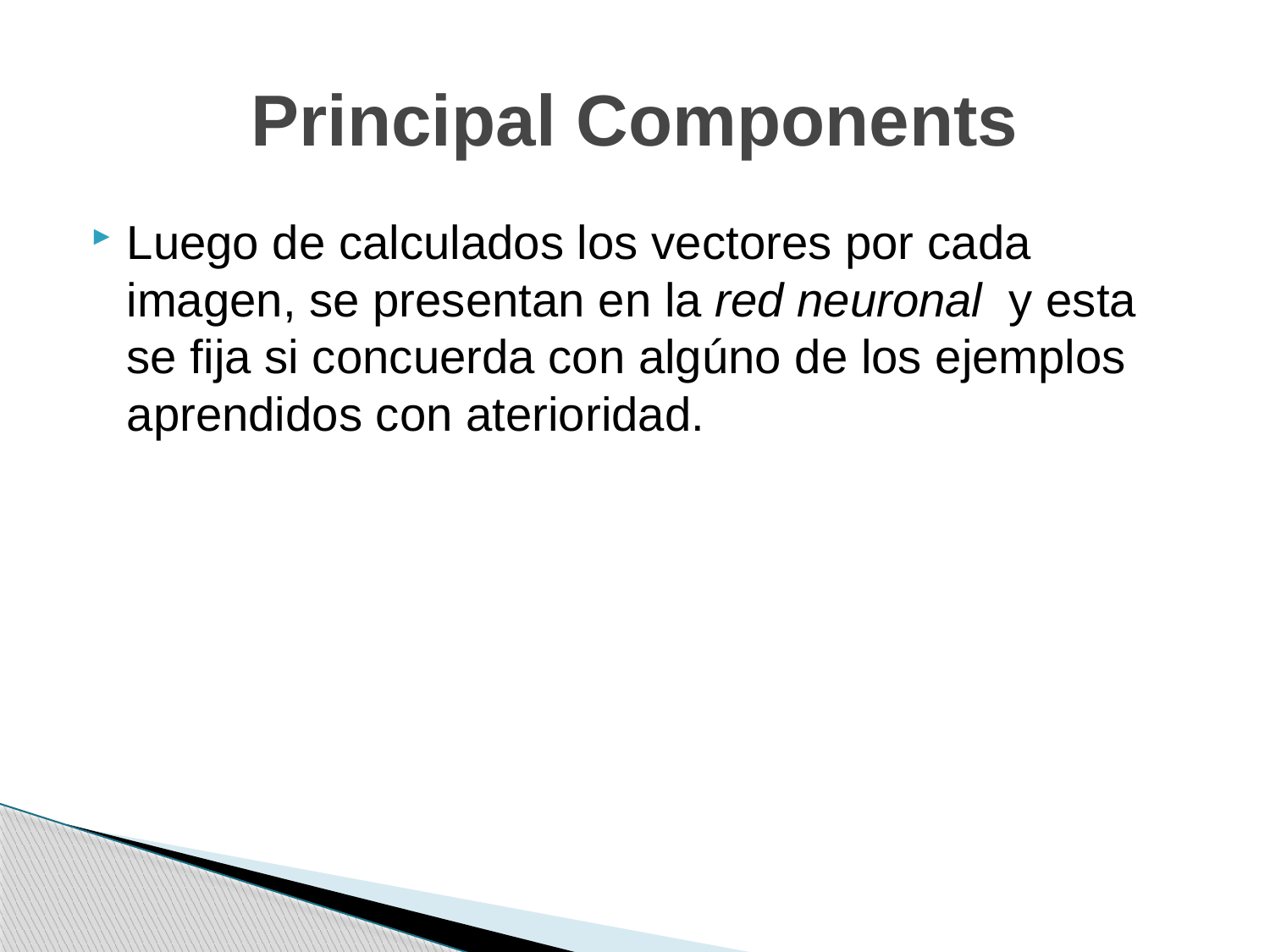

# Principal Components
Luego de calculados los vectores por cada imagen, se presentan en la red neuronal  y esta se fija si concuerda con algúno de los ejemplos aprendidos con aterioridad.